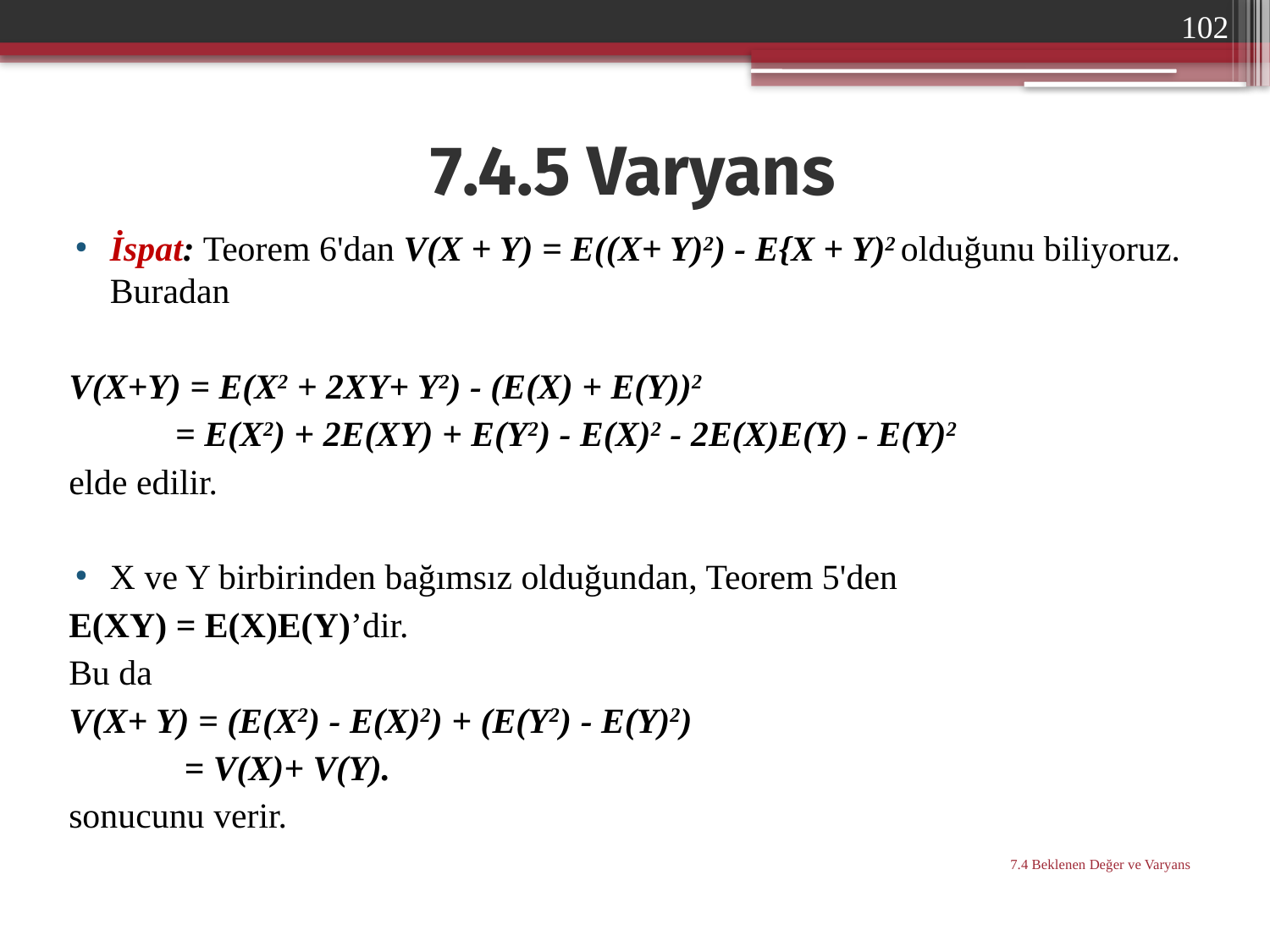

102
# 7.4.5 Varyans
İspat: Teorem 6'dan V(X + Y) = E((X+ Y)2) - E{X + Y)2 olduğunu biliyoruz. Buradan

V(X+Y) = E(X2 + 2XY+ Y2) - (E(X) + E(Y))2
            = E(X2) + 2E(XY) + E(Y2) - E(X)2 - 2E(X)E(Y) - E(Y)2
elde edilir.

X ve Y birbirinden bağımsız olduğundan, Teorem 5'den
E(XY) = E(X)E(Y)’dir.
Bu da
V(X+ Y) = (E(X2) - E(X)2) + (E(Y2) - E(Y)2)
             = V(X)+ V(Y).
sonucunu verir.

7.4 Beklenen Değer ve Varyans